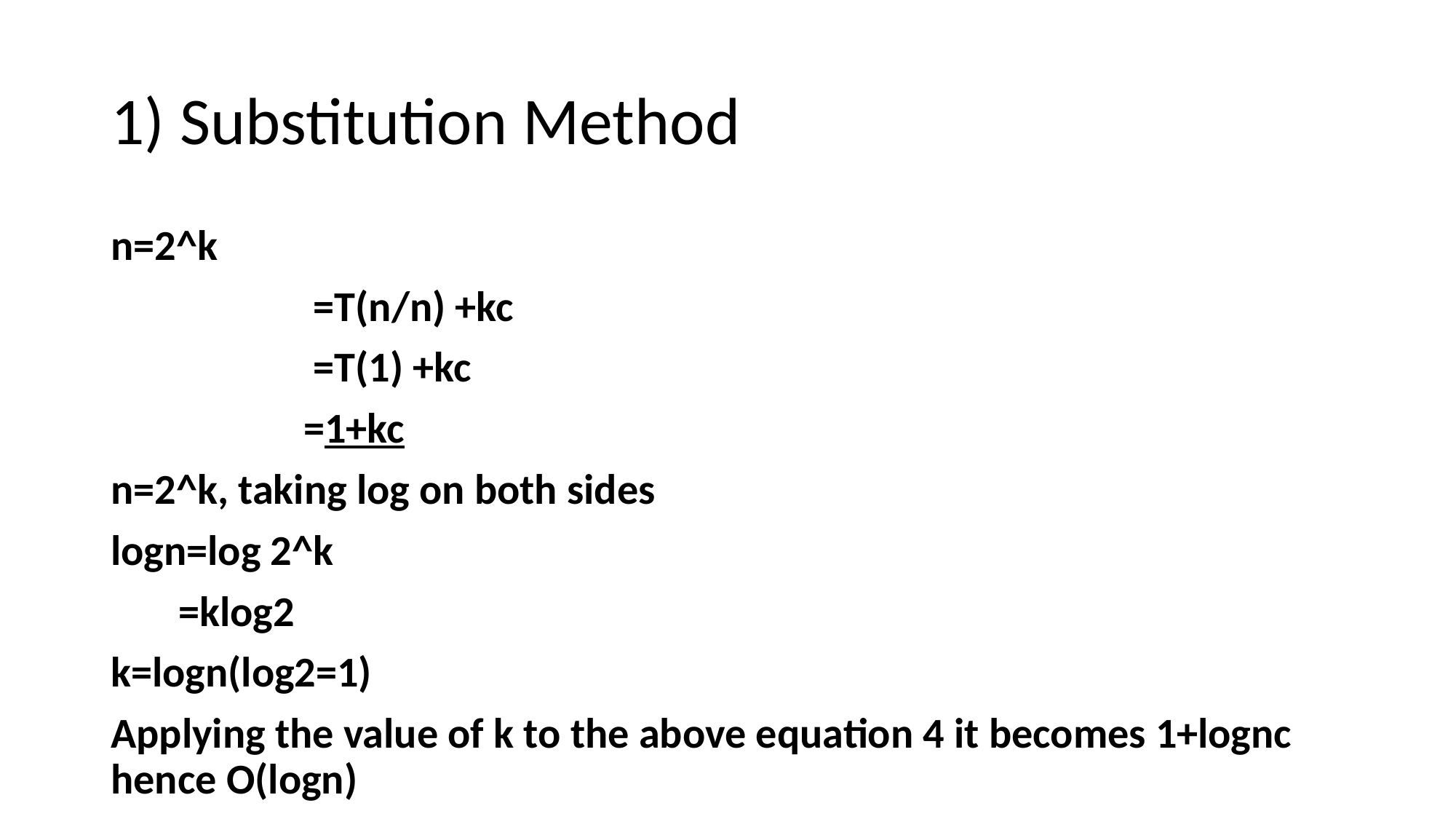

# 1) Substitution Method
n=2^k
                     =T(n/n) +kc
                     =T(1) +kc
                    =1+kc
n=2^k, taking log on both sides
logn=log 2^k
       =klog2
k=logn(log2=1)
Applying the value of k to the above equation 4 it becomes 1+lognc hence O(logn)